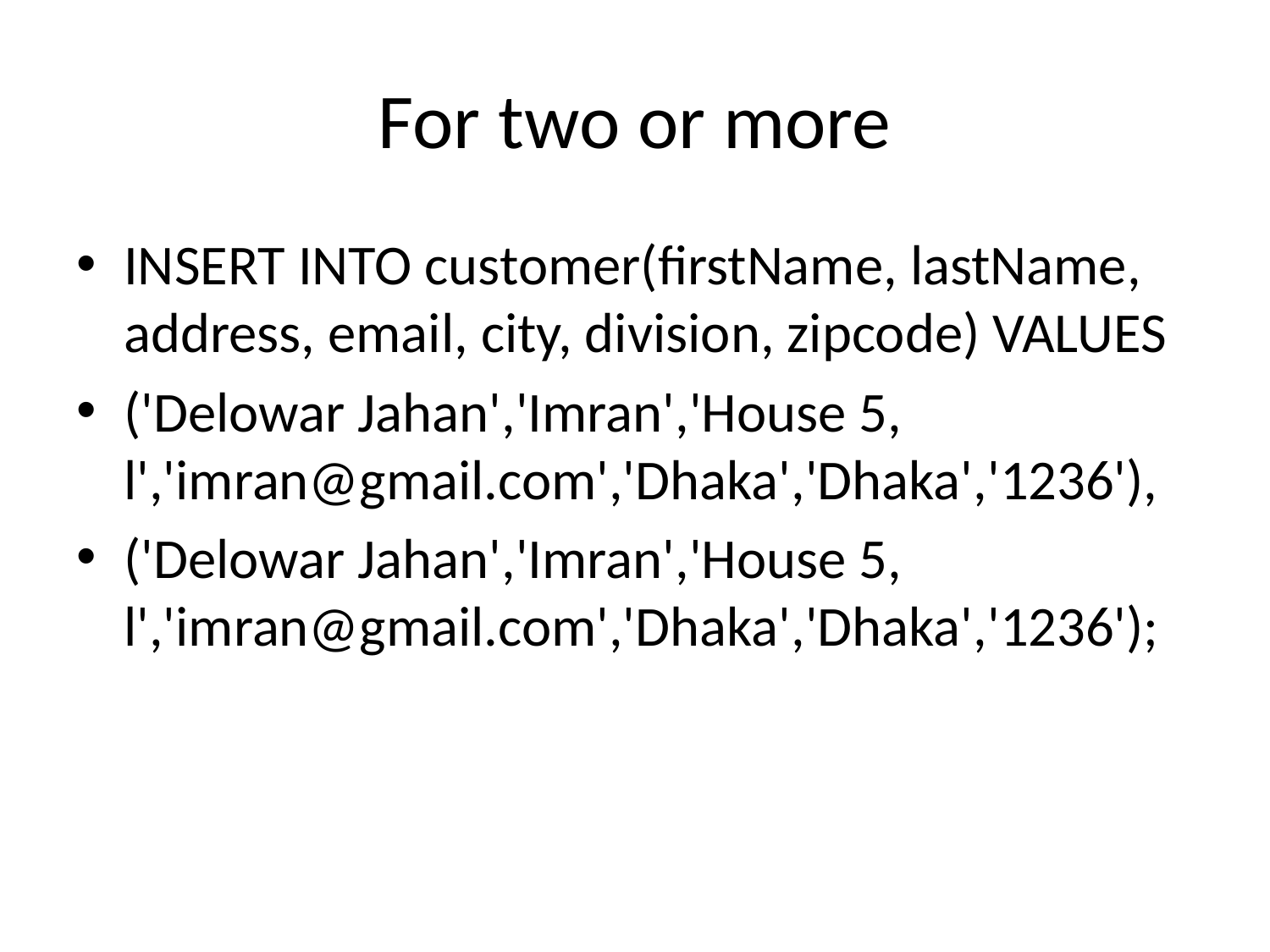

# For two or more
INSERT INTO customer(firstName, lastName, address, email, city, division, zipcode) VALUES
('Delowar Jahan','Imran','House 5, l','imran@gmail.com','Dhaka','Dhaka','1236'),
('Delowar Jahan','Imran','House 5, l','imran@gmail.com','Dhaka','Dhaka','1236');